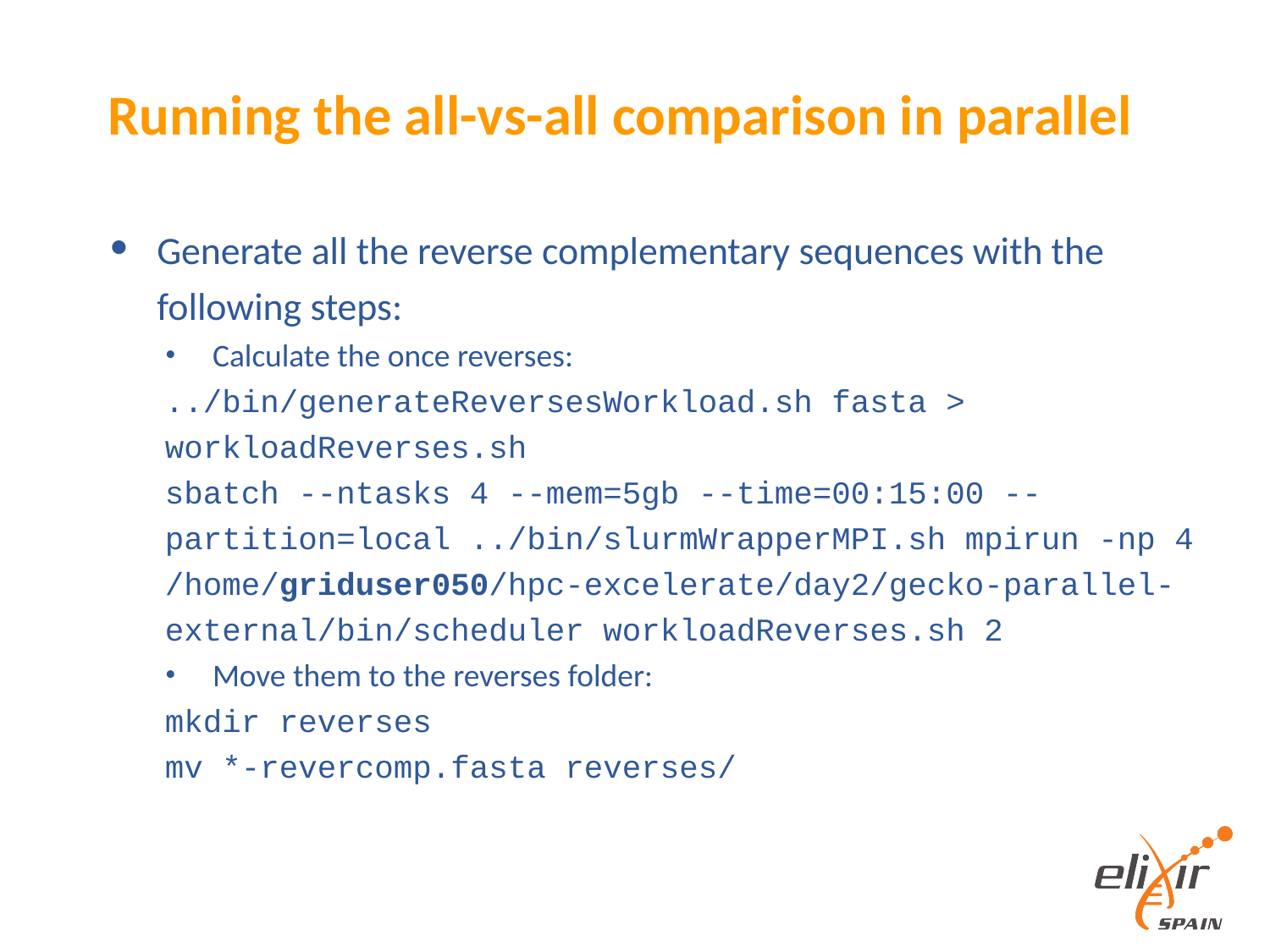

# Running the all-vs-all comparison in parallel
Generate all the reverse complementary sequences with the following steps:
Calculate the once reverses:
../bin/generateReversesWorkload.sh fasta > workloadReverses.sh
sbatch --ntasks 4 --mem=5gb --time=00:15:00 --partition=local ../bin/slurmWrapperMPI.sh mpirun -np 4 /home/griduser050/hpc-excelerate/day2/gecko-parallel-external/bin/scheduler workloadReverses.sh 2
Move them to the reverses folder:
mkdir reverses
mv *-revercomp.fasta reverses/